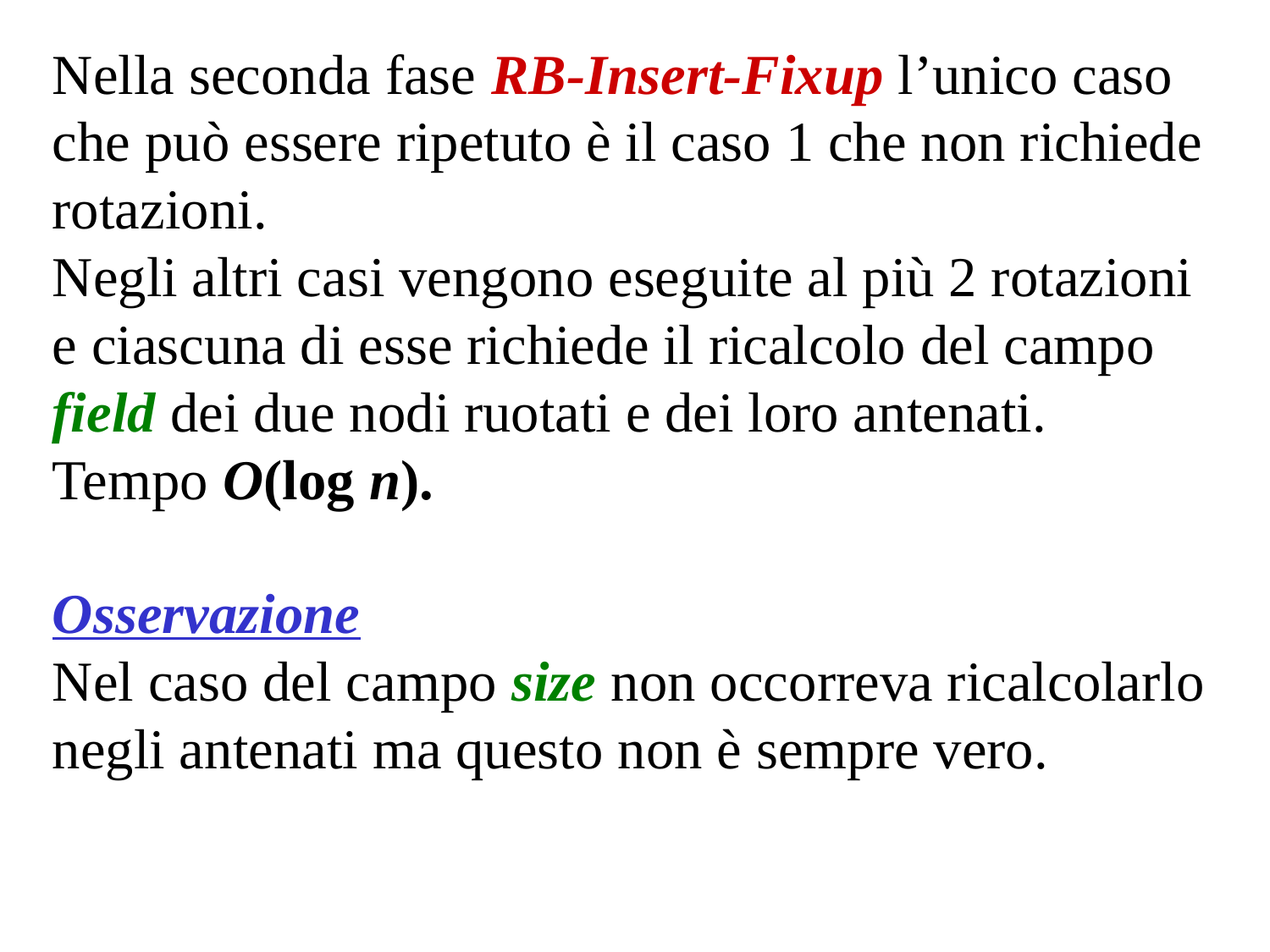

Nella seconda fase RB-Insert-Fixup l’unico caso che può essere ripetuto è il caso 1 che non richiede rotazioni.
Negli altri casi vengono eseguite al più 2 rotazioni e ciascuna di esse richiede il ricalcolo del campo field dei due nodi ruotati e dei loro antenati.
Tempo O(log n).
Osservazione
Nel caso del campo size non occorreva ricalcolarlo negli antenati ma questo non è sempre vero.